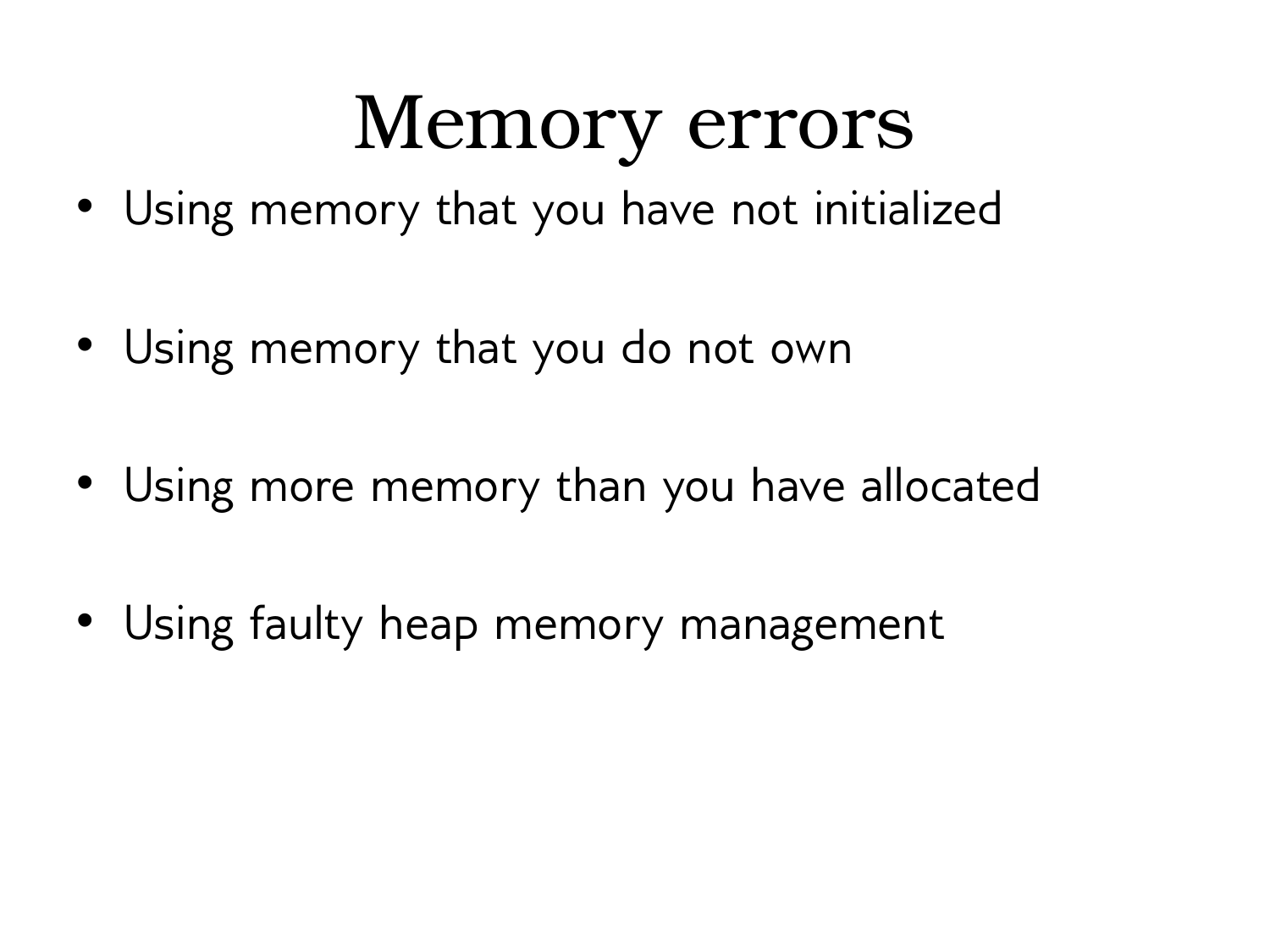

# Memory errors
Using memory that you have not initialized

Using memory that you do not own

Using more memory than you have allocated

Using faulty heap memory management